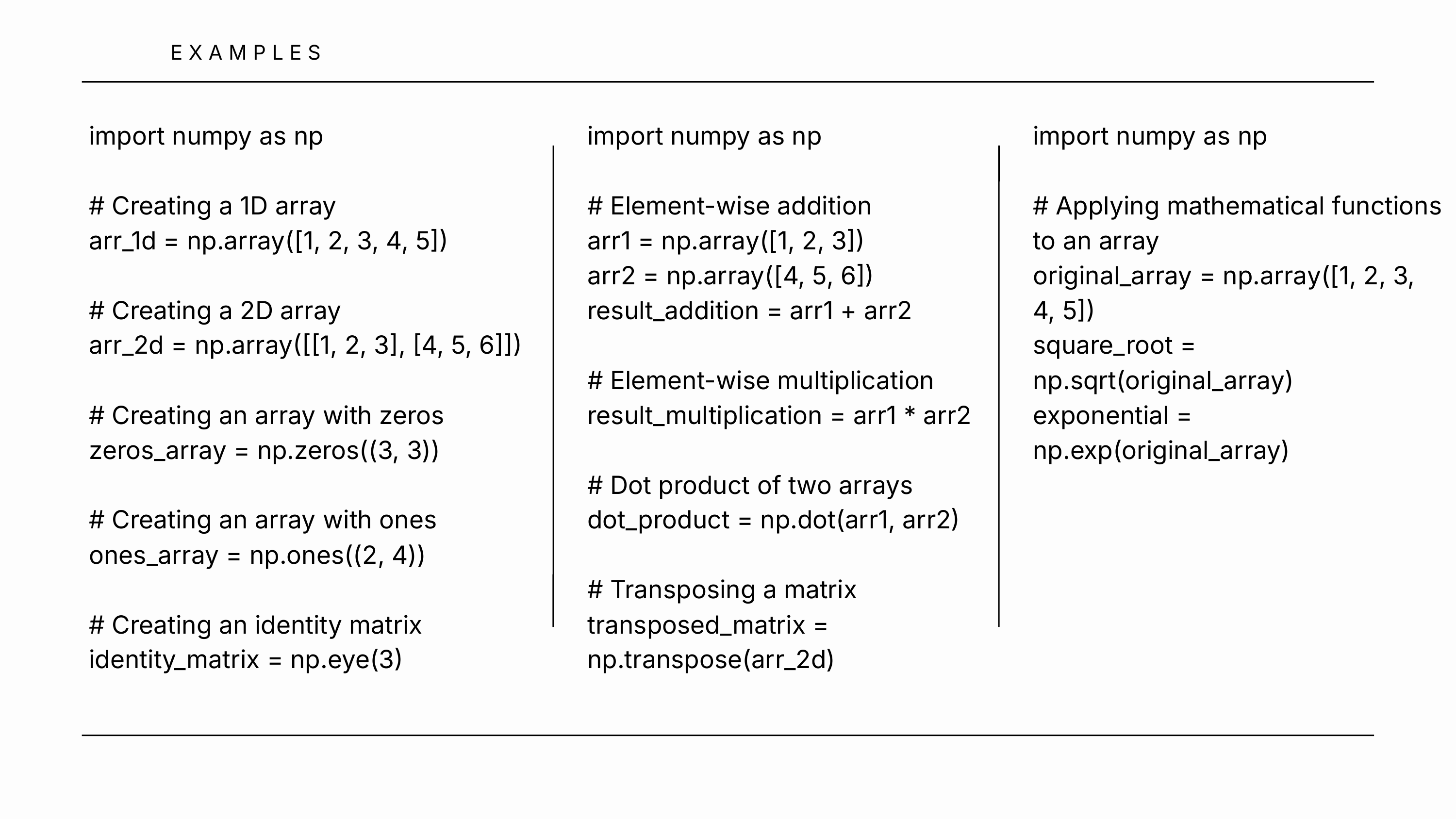

EXAMPLES

import numpy as np

# Creating a 1D array
arr_1d = np.array([1, 2, 3, 4, 5])

# Creating a 2D array
arr_2d = np.array([[1, 2, 3], [4, 5, 6]])

# Creating an array with zeros
zeros_array = np.zeros((3, 3))

# Creating an array with ones
ones_array = np.ones((2, 4))

# Creating an identity matrix
identity_matrix = np.eye(3)

import numpy as np

# Element-wise addition
arr1 = np.array([1, 2, 3])
arr2 = np.array([4, 5, 6])
result_addition = arr1 + arr2

# Element-wise multiplication
result_multiplication = arr1 * arr2

# Dot product of two arrays
dot_product = np.dot(arr1, arr2)

# Transposing a matrix
transposed_matrix = np.transpose(arr_2d)

import numpy as np

# Applying mathematical functions to an array
original_array = np.array([1, 2, 3, 4, 5])
square_root = np.sqrt(original_array)
exponential = np.exp(original_array)